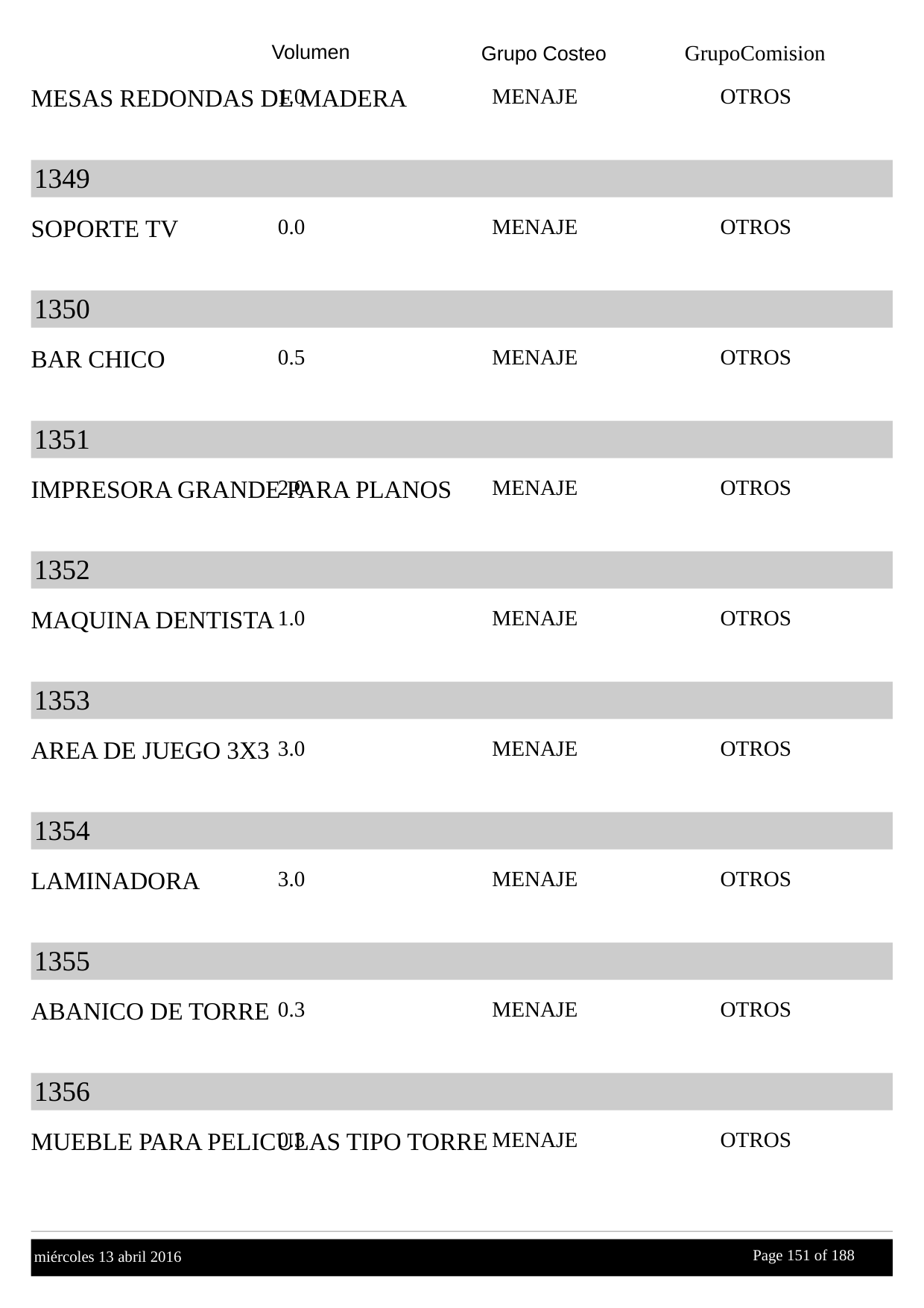

Volumen
GrupoComision
Grupo Costeo
MESAS REDONDAS DE MADERA
1.0
MENAJE
OTROS

1349
SOPORTE TV
0.0
MENAJE
OTROS

1350
BAR CHICO
0.5
MENAJE
OTROS

1351
IMPRESORA GRANDE PARA PLANOS
2.0
MENAJE
OTROS

1352
MAQUINA DENTISTA
1.0
MENAJE
OTROS

1353
AREA DE JUEGO 3X3
3.0
MENAJE
OTROS

1354
LAMINADORA
3.0
MENAJE
OTROS

1355
ABANICO DE TORRE
0.3
MENAJE
OTROS

1356
MUEBLE PARA PELICULAS TIPO TORRE
0.3
MENAJE
OTROS

Page 151 of
 188
miércoles 13 abril 2016